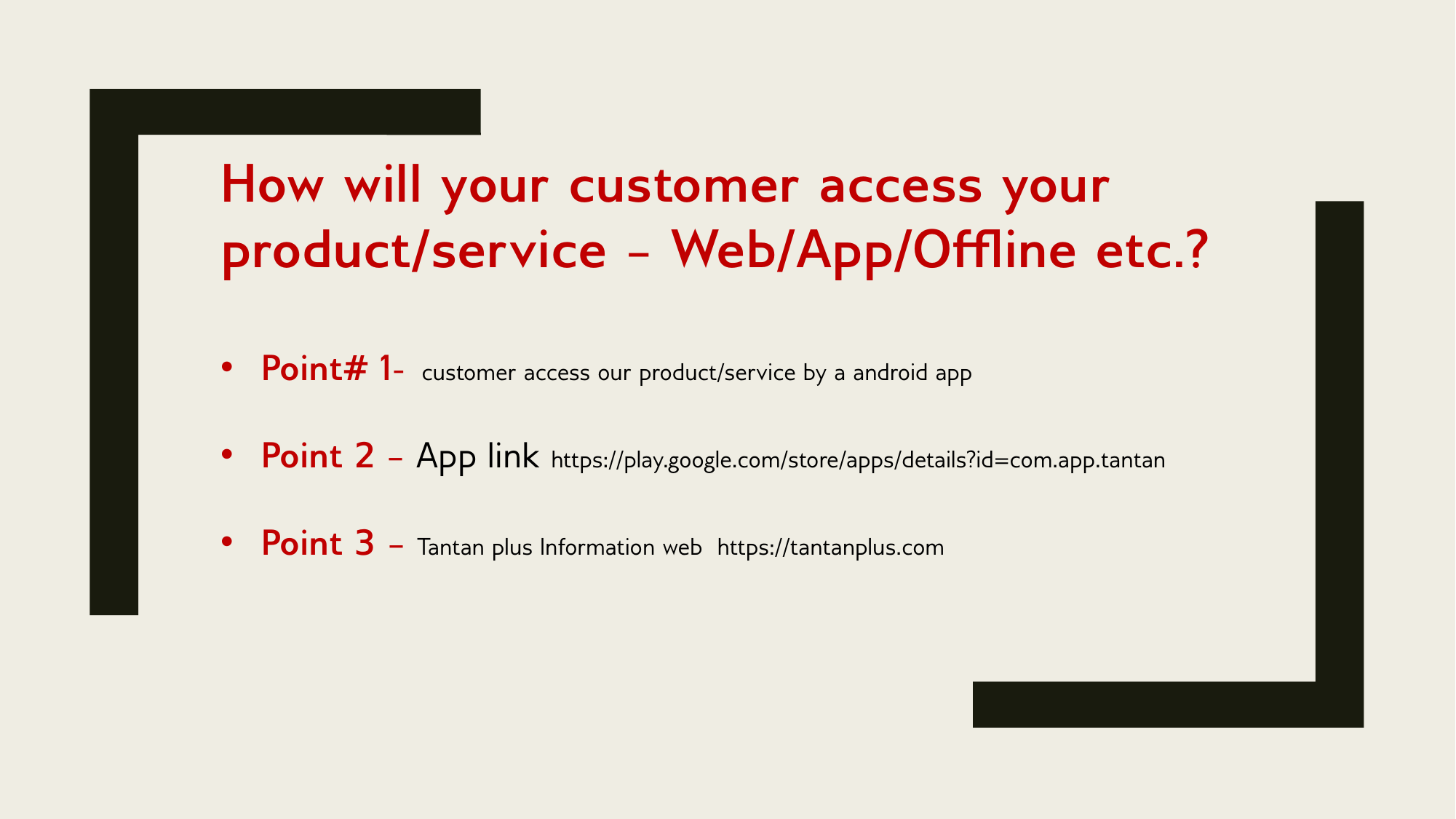

How will your customer access your product/service – Web/App/Offline etc.?

Point# 1-  customer access our product/service by a android app

Point 2 – App link https://play.google.com/store/apps/details?id=com.app.tantan

Point 3 – Tantan plus Information web  https://tantanplus.com